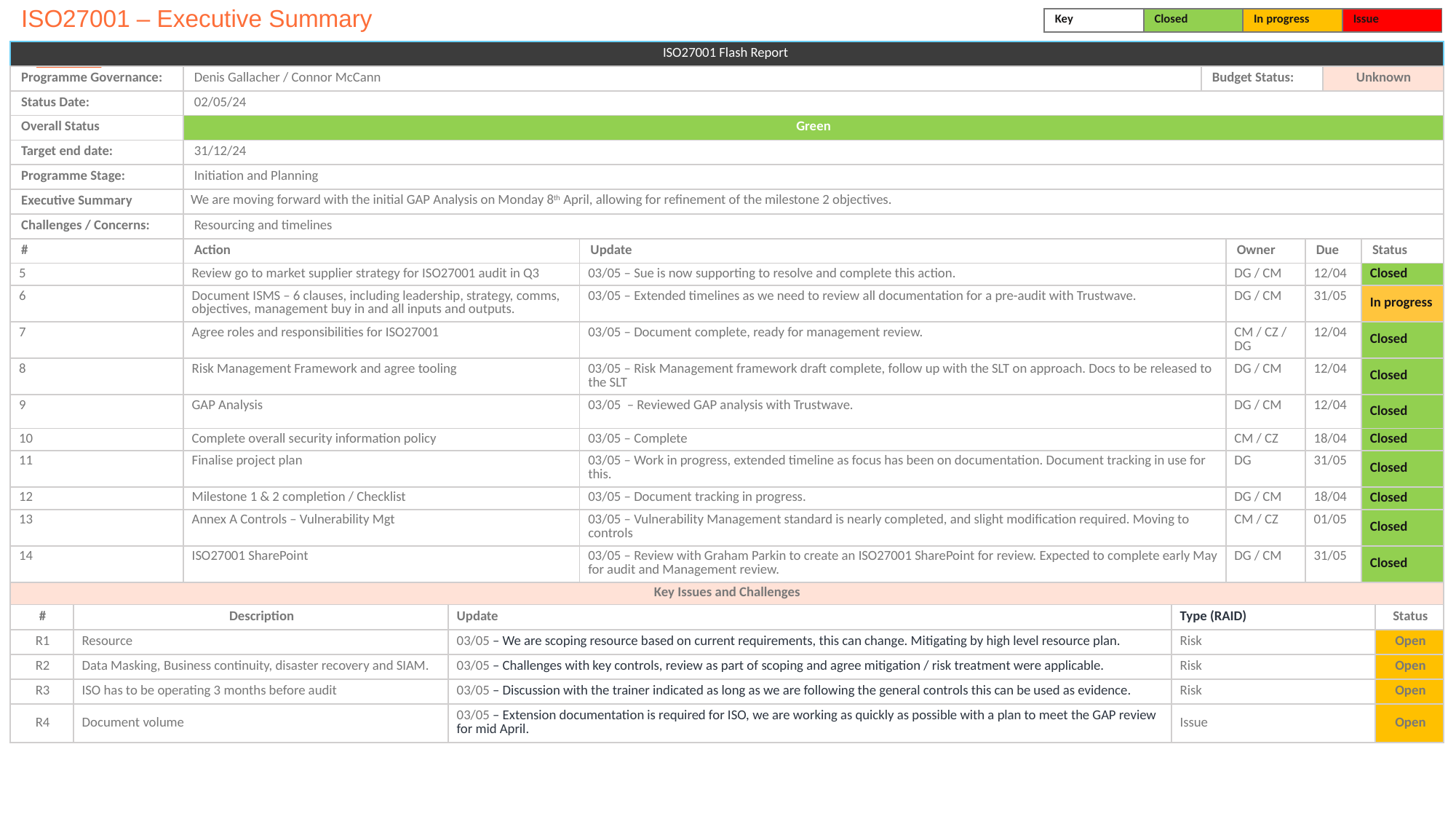

ISO27001 – Executive Summary
| Key | Closed | In progress | Issue |
| --- | --- | --- | --- |
| ISO27001 Flash Report |  |  |  |  |  |  |  |  |  |  |  |
| --- | --- | --- | --- | --- | --- | --- | --- | --- | --- | --- | --- |
| Programme Governance: |  | Denis Gallacher / Connor McCann |  |  |  | Budget Status: |  | Budget Status: | Unknown |  |  |
| Status Date: |  | 02/05/24 |  |  |  |  |  |  |  |  |  |
| Overall Status |  | Green |  |  |  |  |  |  |  |  |  |
| Target end date: |  | 31/12/24 |  |  |  |  |  |  |  |  |  |
| Programme Stage: |  | Initiation and Planning |  |  |  |  |  |  |  |  |  |
| Executive Summary |  | We are moving forward with the initial GAP Analysis on Monday 8th April, allowing for refinement of the milestone 2 objectives. |  |  |  |  |  |  |  |  |  |
| Challenges / Concerns: |  | Resourcing and timelines |  |  |  |  |  |  |  |  |  |
| # |  | Action |  | Update | Owner | Owner | Owner | Due |  | Status | Status |
| 5 |  | Review go to market supplier strategy for ISO27001 audit in Q3 |  | 03/05 – Sue is now supporting to resolve and complete this action. | DG / CM | DG / CM | DG / CM | 12/04 |  | Closed | In progress |
| 6 |  | Document ISMS – 6 clauses, including leadership, strategy, comms, objectives, management buy in and all inputs and outputs. |  | 03/05 – Extended timelines as we need to review all documentation for a pre-audit with Trustwave. | DG / CM | DG / CM | DG / CM | 31/05 |  | In progress | In progress |
| 7 |  | Agree roles and responsibilities for ISO27001 |  | 03/05 – Document complete, ready for management review. | CM / CZ | CM / CZ | CM / CZ / DG | 12/04 |  | Closed | Closed |
| 8 |  | Risk Management Framework and agree tooling |  | 03/05 – Risk Management framework draft complete, follow up with the SLT on approach. Docs to be released to the SLT | DG / CM | DG / CM | DG / CM | 12/04 |  | Closed | In progress |
| 9 |  | GAP Analysis |  | 03/05 – Reviewed GAP analysis with Trustwave. | DG / CM | DG / CM | DG / CM | 12/04 |  | Closed | In progress |
| 10 |  | Complete overall security information policy |  | 03/05 – Complete | CM / CZ | CM / CZ | CM / CZ | 18/04 |  | Closed | In progress |
| 11 |  | Finalise project plan |  | 03/05 – Work in progress, extended timeline as focus has been on documentation. Document tracking in use for this. | DG | DG | DG | 31/05 |  | Closed | In progress |
| 12 |  | Milestone 1 & 2 completion / Checklist |  | 03/05 – Document tracking in progress. | DG / CM | DG / CM | DG / CM | 18/04 |  | Closed | In progress |
| 13 |  | Annex A Controls – Vulnerability Mgt |  | 03/05 – Vulnerability Management standard is nearly completed, and slight modification required. Moving to controls |  |  | CM / CZ | 01/05 |  | Closed | In progress |
| 14 |  | ISO27001 SharePoint |  | 03/05 – Review with Graham Parkin to create an ISO27001 SharePoint for review. Expected to complete early May for audit and Management review. |  |  | DG / CM | 31/05 |  | Closed | In progress |
| Key Issues and Challenges |  |  |  |  |  |  |  |  |  |  |  |
| # | Description | Description | Update |  | Type (RAID) |  |  | Type (Risk / Issue/ Defect) |  |  | Status |
| R1 | Resource |  | 03/05 – We are scoping resource based on current requirements, this can change. Mitigating by high level resource plan. |  | Risk |  |  |  |  |  | Open |
| R2 | Data Masking, Business continuity, disaster recovery and SIAM. |  | 03/05 – Challenges with key controls, review as part of scoping and agree mitigation / risk treatment were applicable. |  | Risk |  |  |  |  |  | Open |
| R3 | ISO has to be operating 3 months before audit |  | 03/05 – Discussion with the trainer indicated as long as we are following the general controls this can be used as evidence. |  | Risk |  |  |  |  |  | Open |
| R4 | Document volume |  | 03/05 – Extension documentation is required for ISO, we are working as quickly as possible with a plan to meet the GAP review for mid April. |  | Issue |  |  |  |  |  | Open |